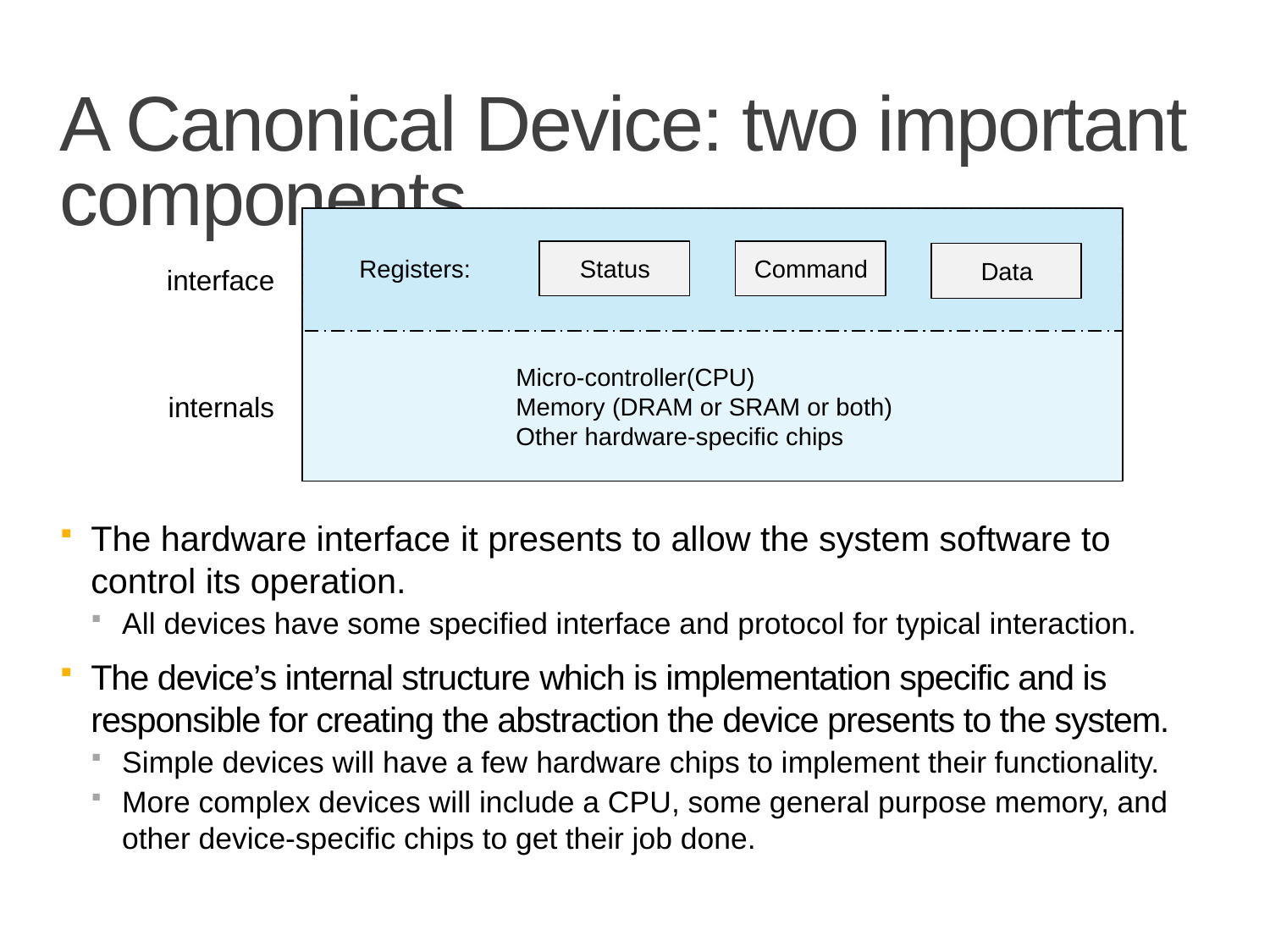

# A Canonical Device: two important components

  Status
  Command
  Data
Registers:
interface
Micro-controller(CPU)
Memory (DRAM or SRAM or both)
Other hardware-specific chips
internals
The hardware interface it presents to allow the system software to control its operation.
All devices have some specified interface and protocol for typical interaction.
The device’s internal structure which is implementation specific and is responsible for creating the abstraction the device presents to the system.
Simple devices will have a few hardware chips to implement their functionality.
More complex devices will include a CPU, some general purpose memory, and other device-specific chips to get their job done.